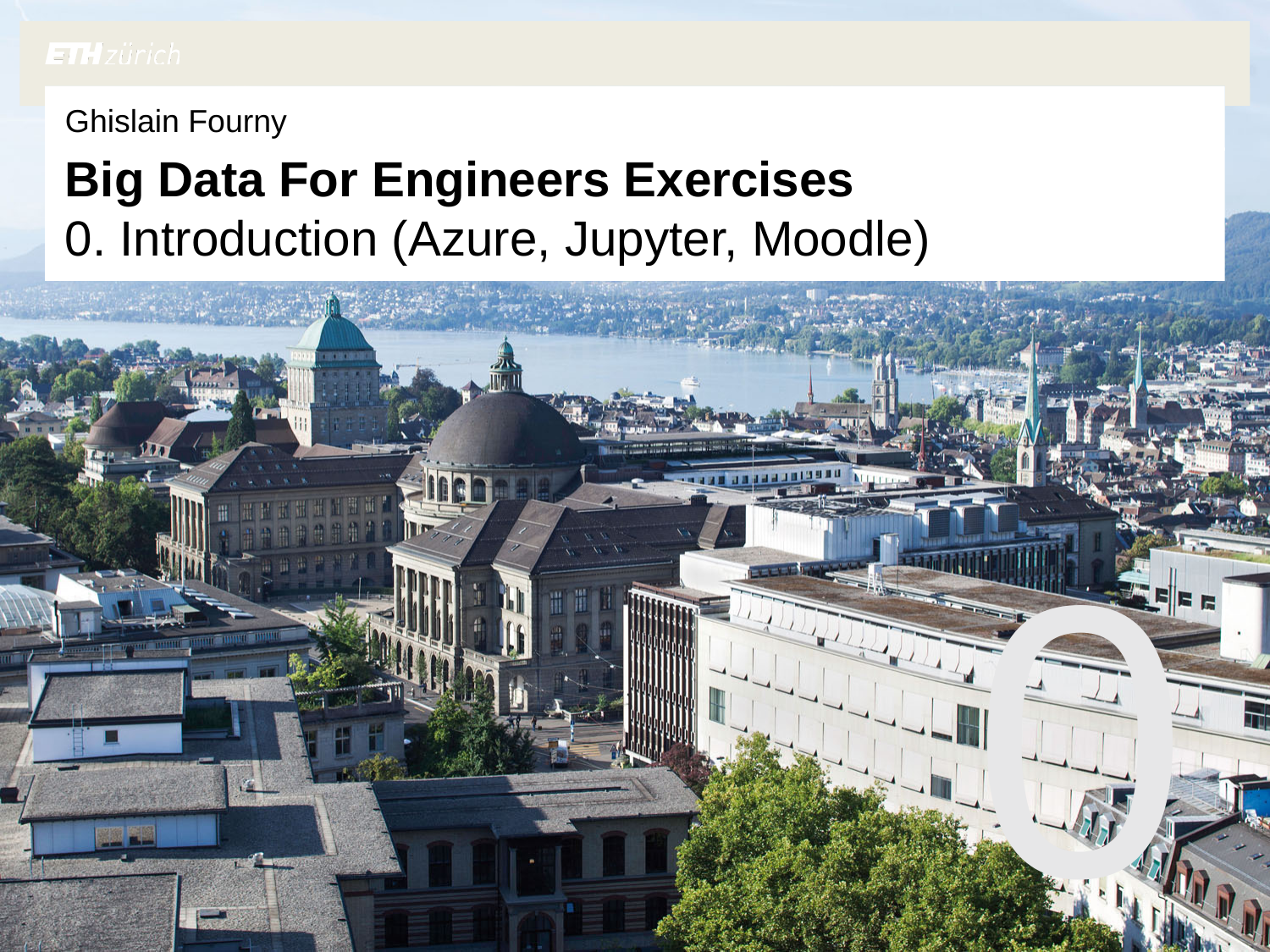

Ghislain Fourny
Big Data For Engineers Exercises
0. Introduction (Azure, Jupyter, Moodle)
0